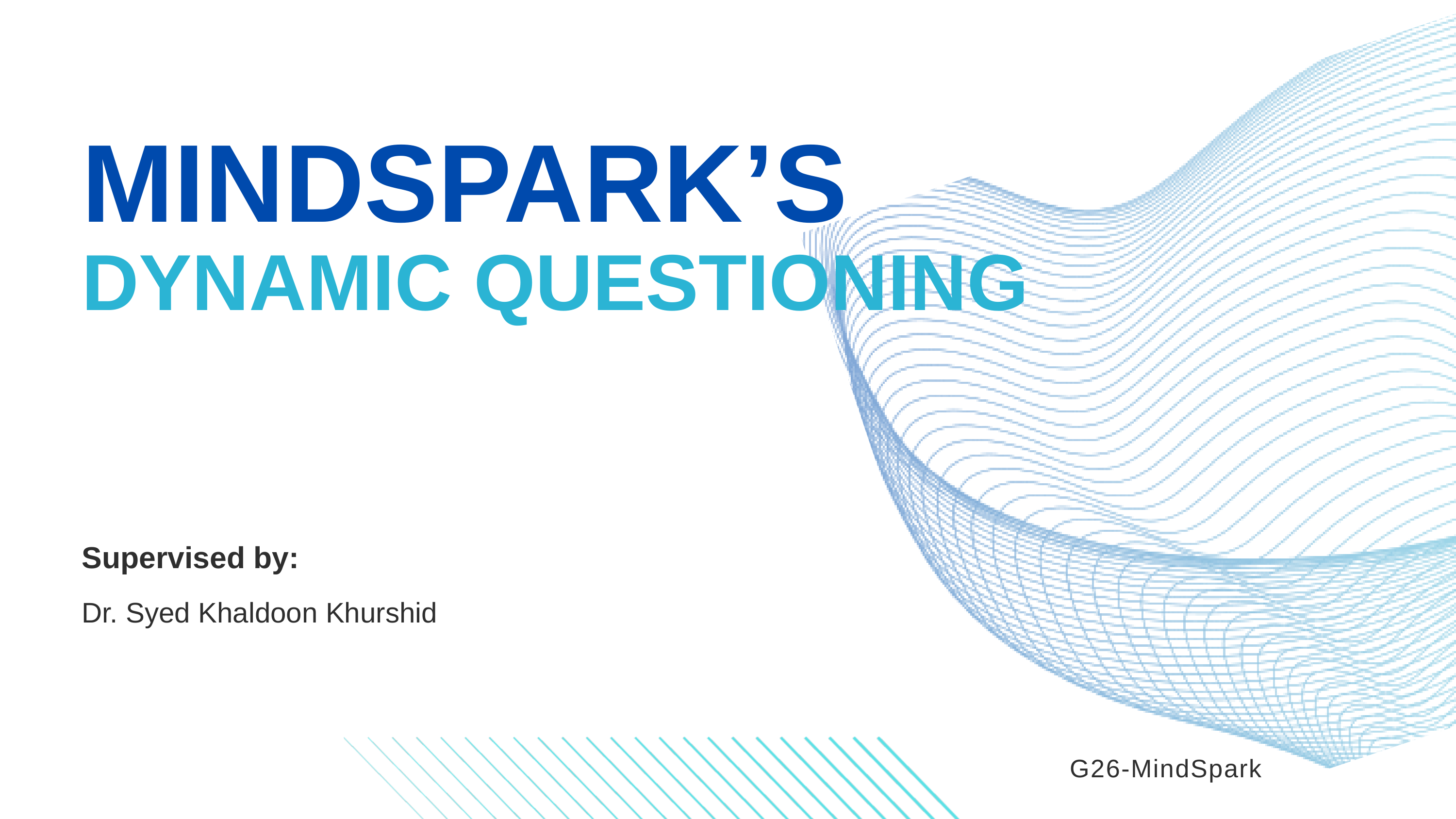

MINDSPARK’S
DYNAMIC QUESTIONING
Supervised by:
Dr. Syed Khaldoon Khurshid

G26-MindSpark